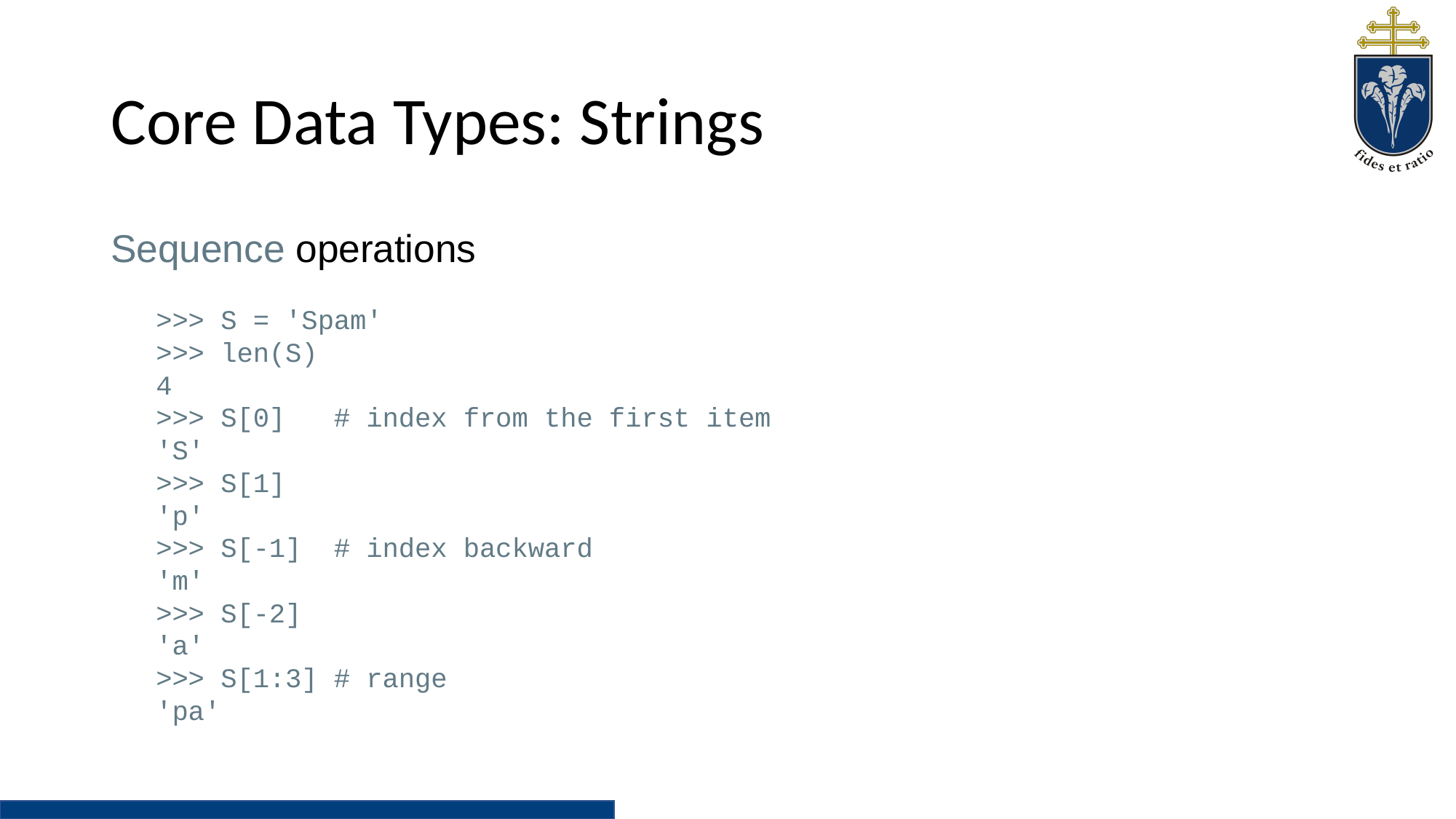

# Core Data Types: Strings
Sequence operations

>>> S = 'Spam'
>>> len(S)
4
>>> S[0]   # index from the first item
'S'
>>> S[1]
'p'
>>> S[-1]  # index backward
'm'
>>> S[-2]
'a'
>>> S[1:3] # range
'pa'